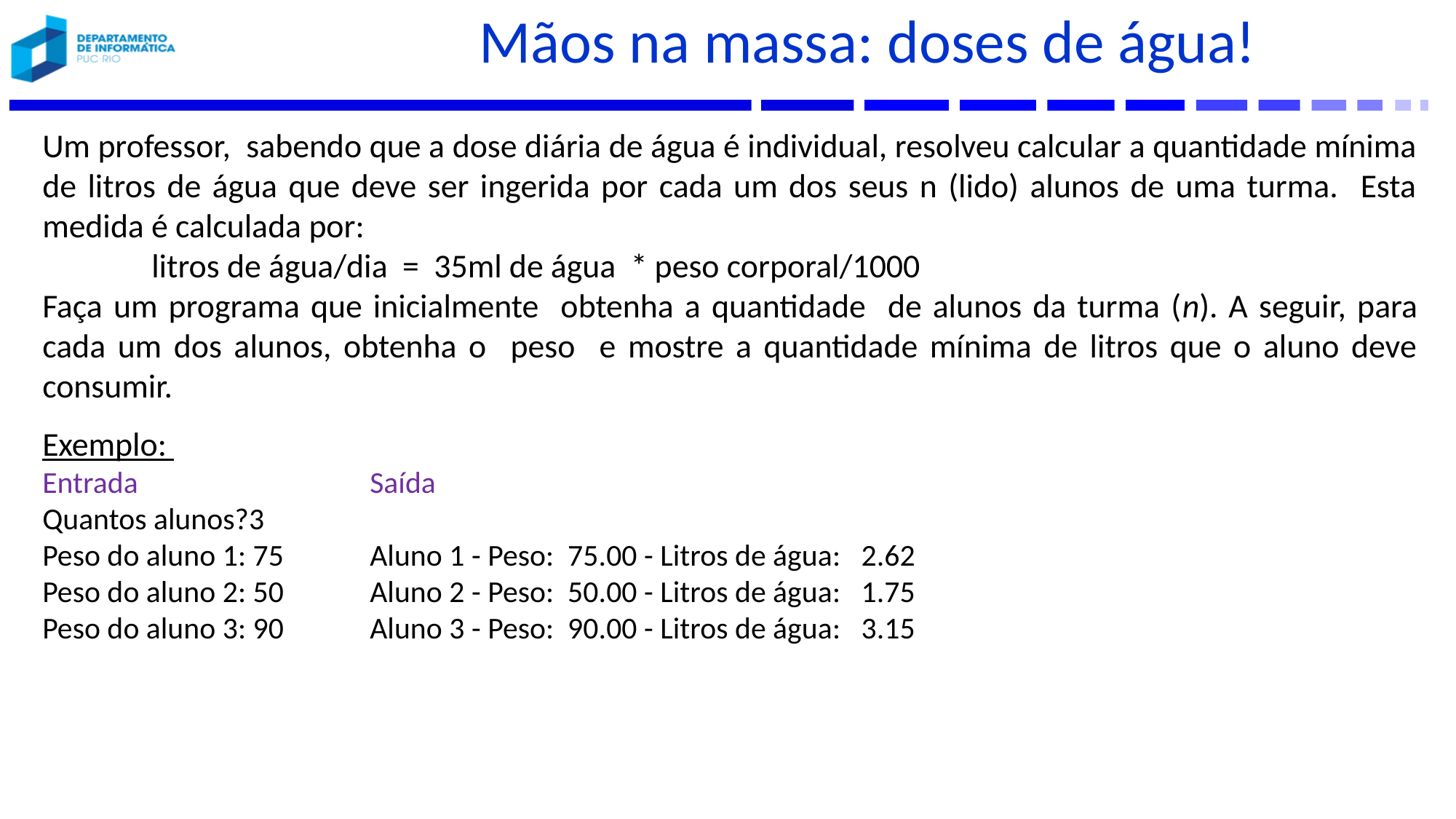

# Mãos na massa: doses de água!
Um professor,  sabendo que a dose diária de água é individual, resolveu calcular a quantidade mínima de litros de água que deve ser ingerida por cada um dos seus n (lido) alunos de uma turma.  Esta medida é calculada por:
 	litros de água/dia  =  35ml de água  * peso corporal/1000
Faça um programa que inicialmente  obtenha a quantidade  de alunos da turma (n). A seguir, para cada um dos alunos, obtenha o  peso  e mostre a quantidade mínima de litros que o aluno deve consumir.
Exemplo:
Entrada			Saída
Quantos alunos?3
Peso do aluno 1: 75  	Aluno 1 - Peso:  75.00 - Litros de água:   2.62
Peso do aluno 2: 50	Aluno 2 - Peso:  50.00 - Litros de água:   1.75
Peso do aluno 3: 90	Aluno 3 - Peso:  90.00 - Litros de água:   3.15